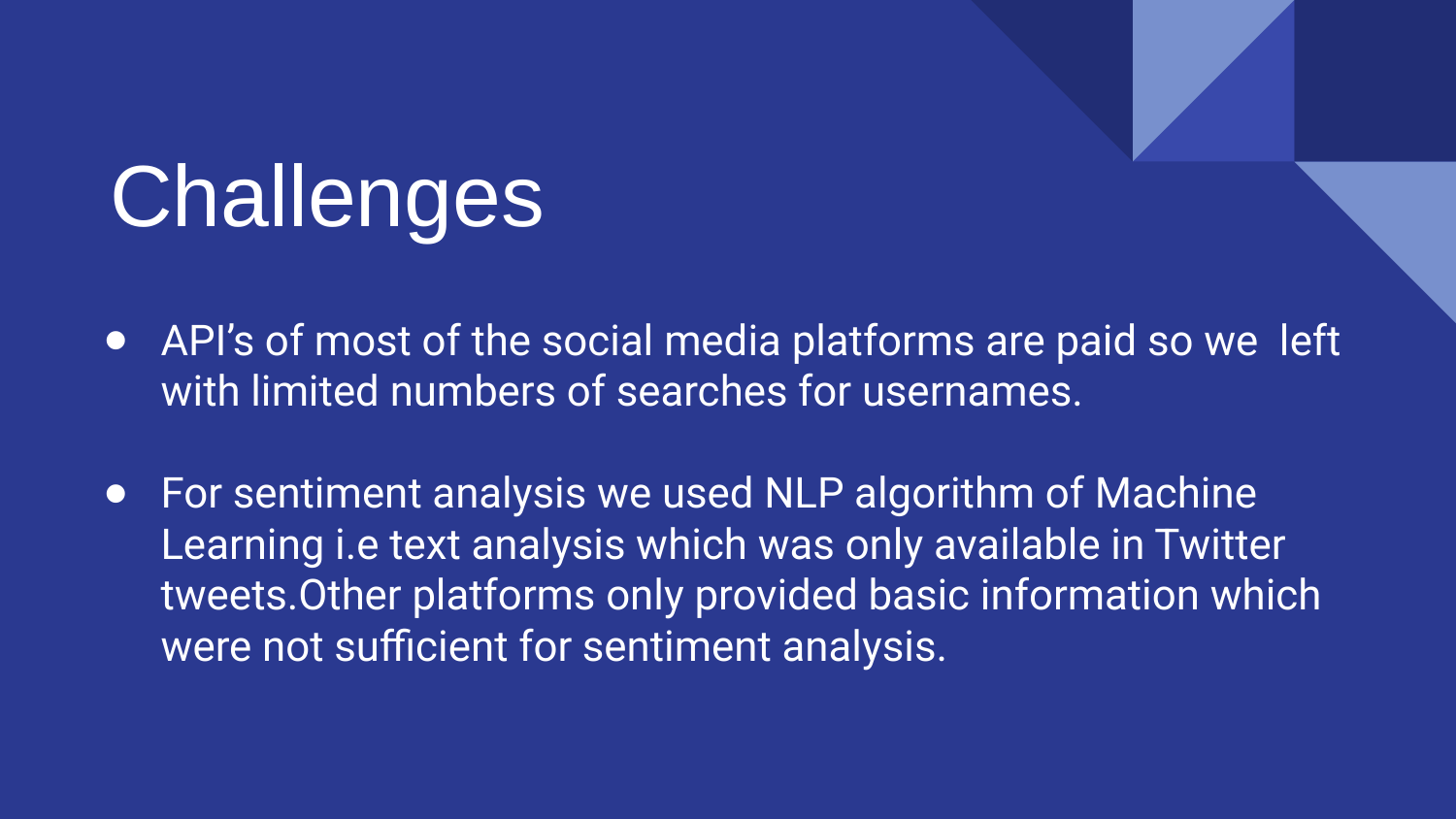

# Challenges
API’s of most of the social media platforms are paid so we  left with limited numbers of searches for usernames.

For sentiment analysis we used NLP algorithm of Machine Learning i.e text analysis which was only available in Twitter tweets.Other platforms only provided basic information which were not sufficient for sentiment analysis.